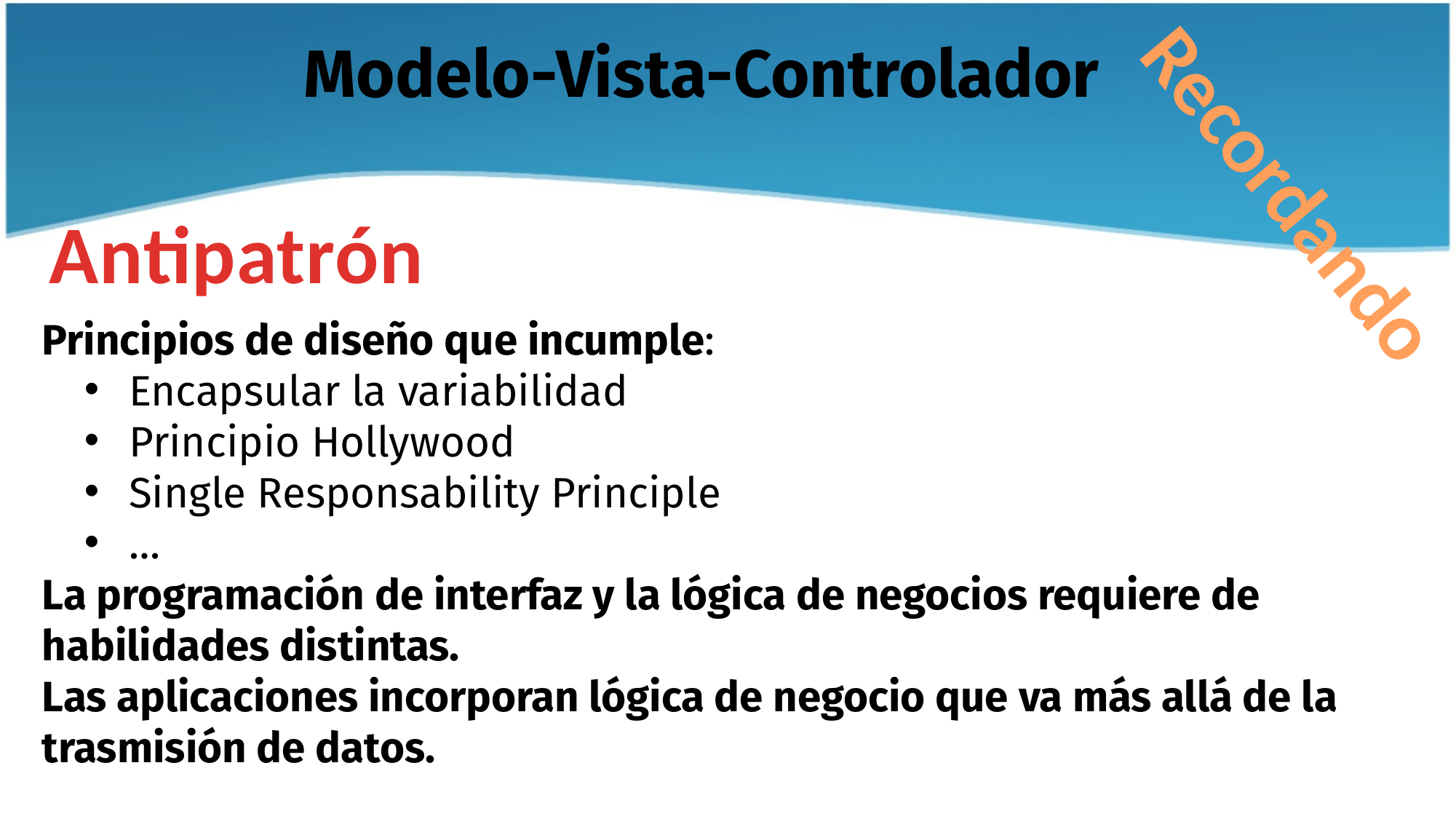

Modelo-Vista-Controlador
Recordando
Antipatrón
Principios de diseño que incumple:
Encapsular la variabilidad
Principio Hollywood
Single Responsability Principle
…
La programación de interfaz y la lógica de negocios requiere de habilidades distintas.
Las aplicaciones incorporan lógica de negocio que va más allá de la trasmisión de datos.